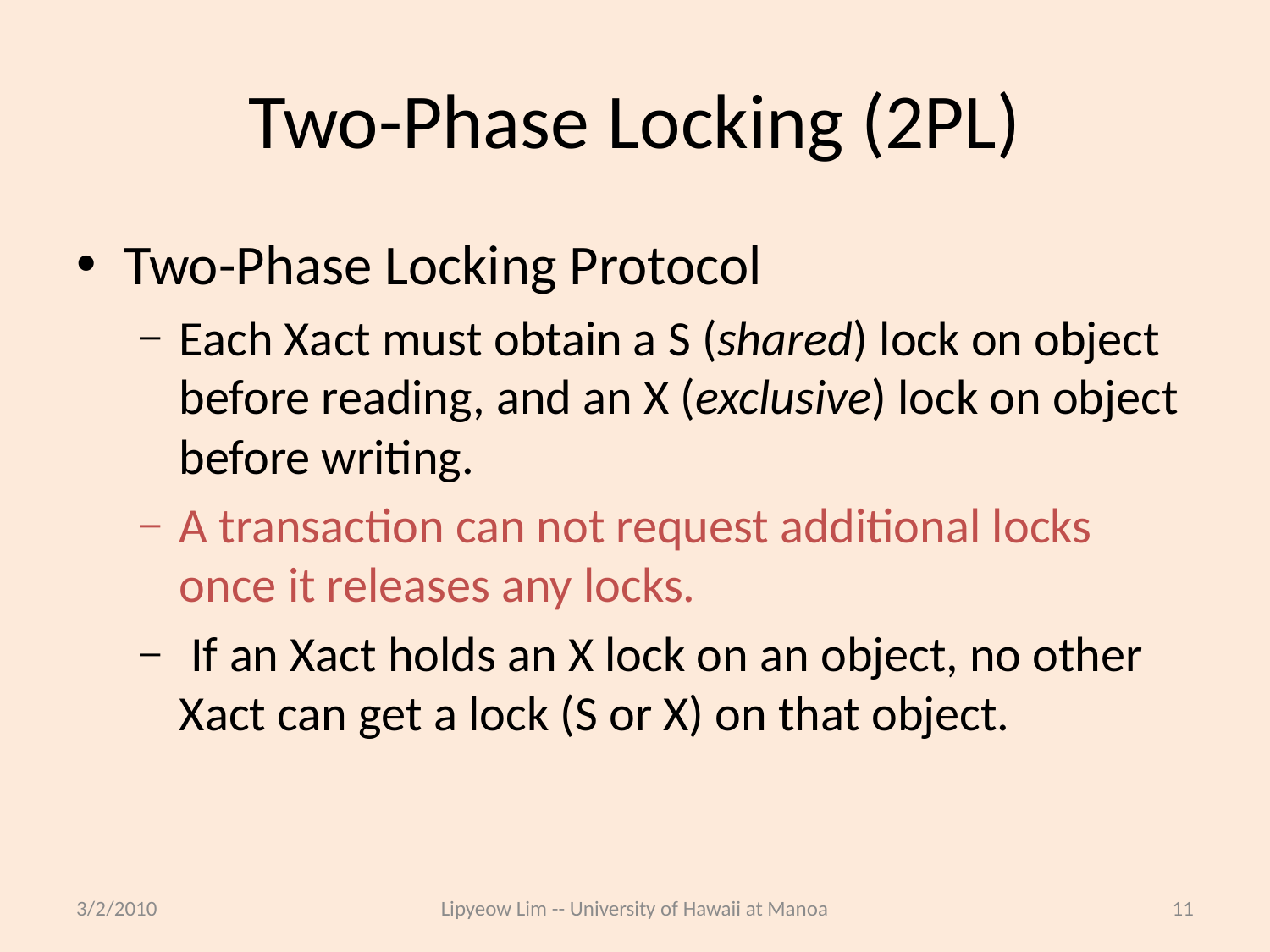

# Two-Phase Locking (2PL)
Two-Phase Locking Protocol
Each Xact must obtain a S (shared) lock on object before reading, and an X (exclusive) lock on object before writing.
A transaction can not request additional locks once it releases any locks.
 If an Xact holds an X lock on an object, no other Xact can get a lock (S or X) on that object.
3/2/2010
Lipyeow Lim -- University of Hawaii at Manoa
11